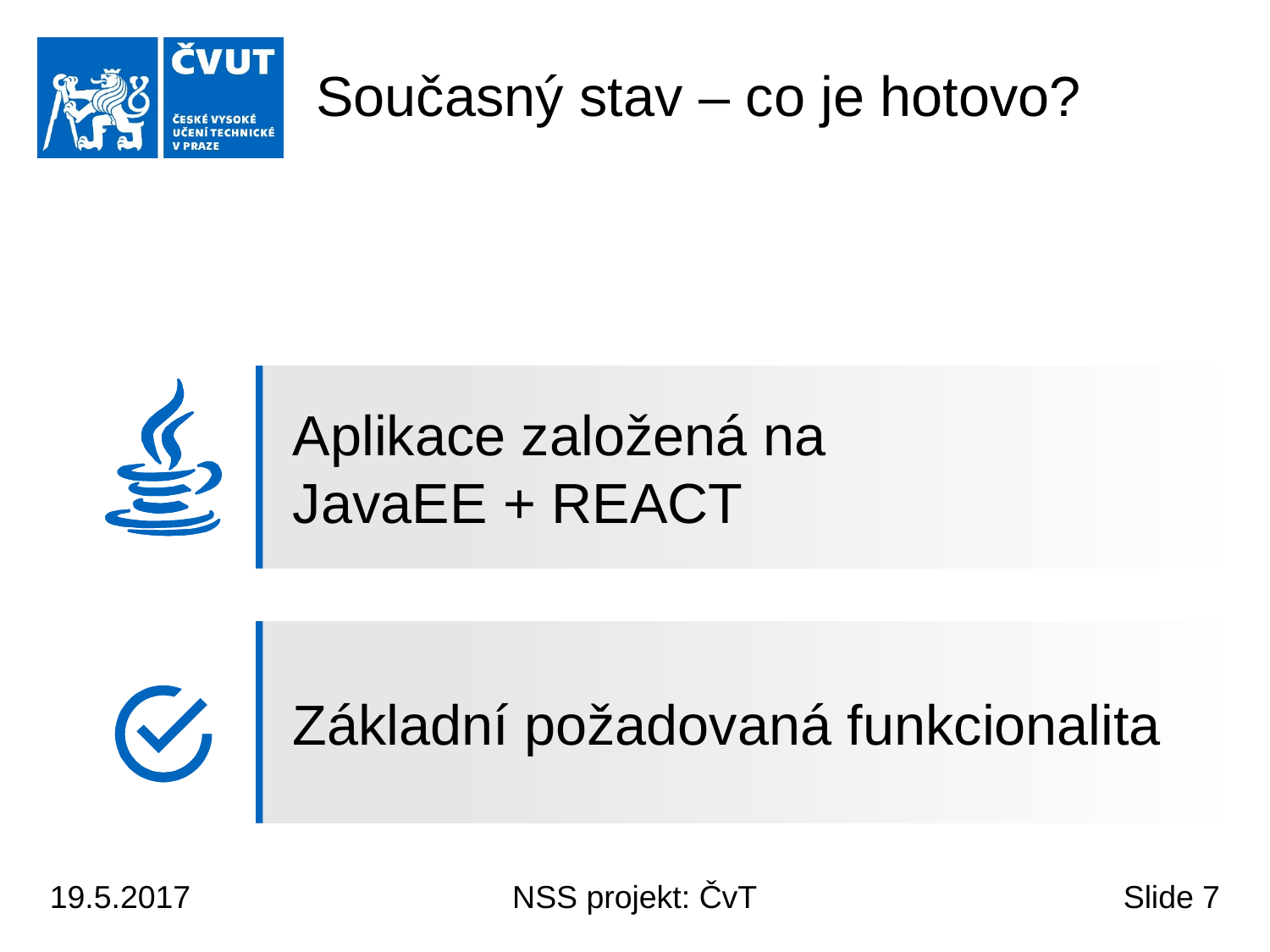

# Současný stav – co je hotovo?
Aplikace založená na
JavaEE + REACT

Základní požadovaná funkcionalita